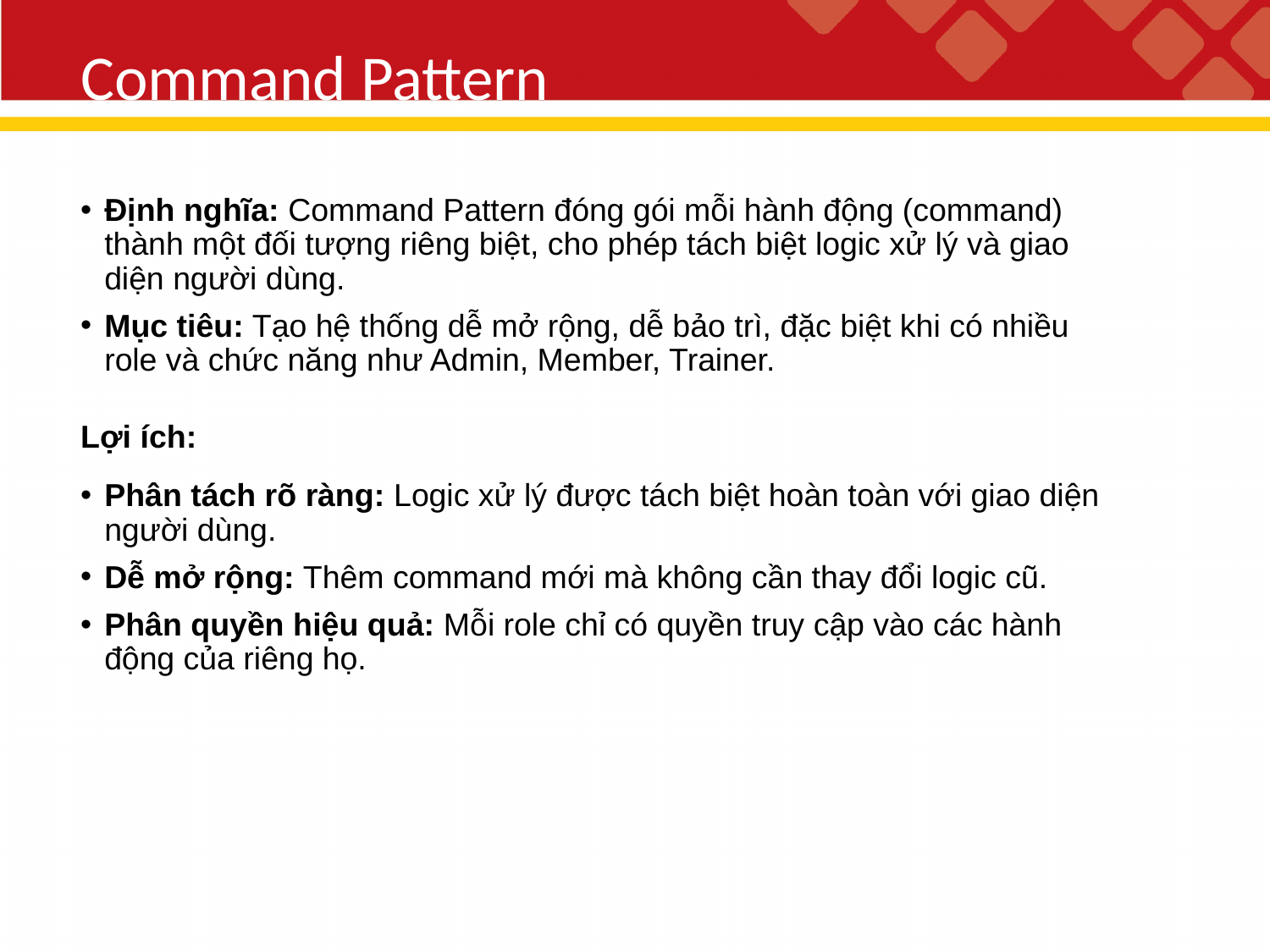

# Command Pattern
Định nghĩa: Command Pattern đóng gói mỗi hành động (command) thành một đối tượng riêng biệt, cho phép tách biệt logic xử lý và giao diện người dùng.
Mục tiêu: Tạo hệ thống dễ mở rộng, dễ bảo trì, đặc biệt khi có nhiều role và chức năng như Admin, Member, Trainer.
Lợi ích:
Phân tách rõ ràng: Logic xử lý được tách biệt hoàn toàn với giao diện người dùng.
Dễ mở rộng: Thêm command mới mà không cần thay đổi logic cũ.
Phân quyền hiệu quả: Mỗi role chỉ có quyền truy cập vào các hành động của riêng họ.